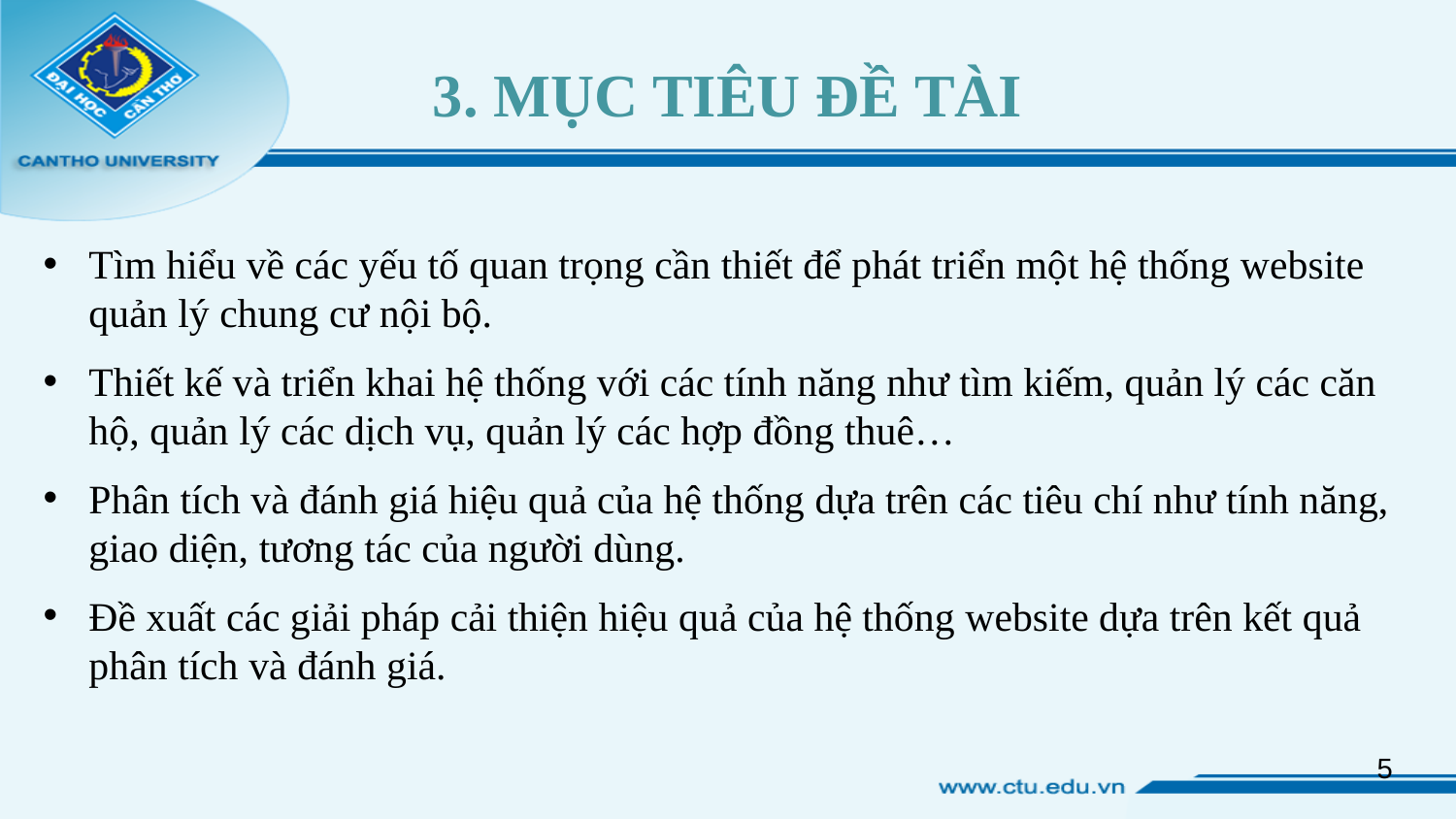

# 3. MỤC TIÊU ĐỀ TÀI
Tìm hiểu về các yếu tố quan trọng cần thiết để phát triển một hệ thống website quản lý chung cư nội bộ.
Thiết kế và triển khai hệ thống với các tính năng như tìm kiếm, quản lý các căn hộ, quản lý các dịch vụ, quản lý các hợp đồng thuê…
Phân tích và đánh giá hiệu quả của hệ thống dựa trên các tiêu chí như tính năng, giao diện, tương tác của người dùng.
Đề xuất các giải pháp cải thiện hiệu quả của hệ thống website dựa trên kết quả phân tích và đánh giá.
5